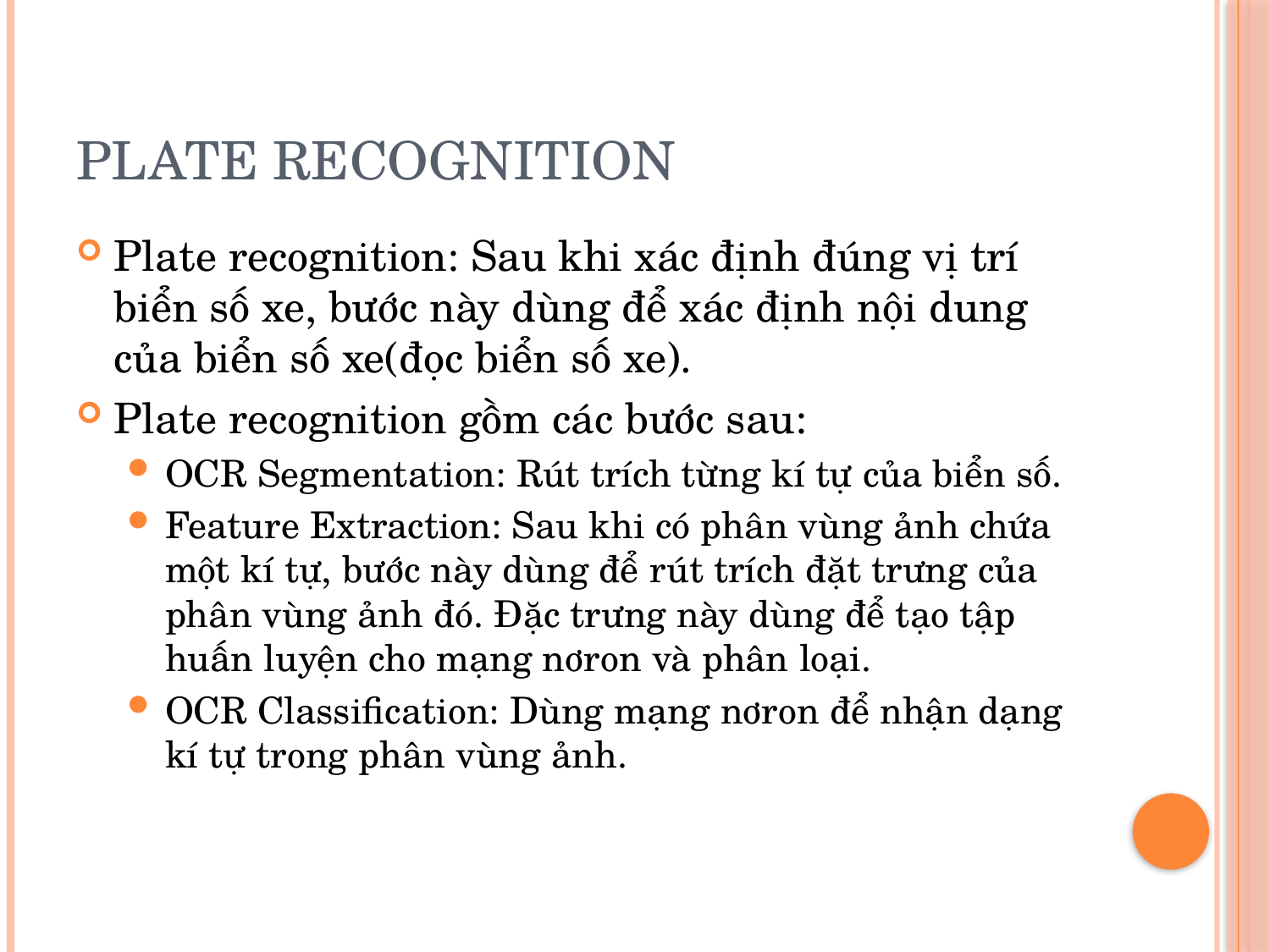

# PlaTE RECOGNITION
Plate recognition: Sau khi xác định đúng vị trí biển số xe, bước này dùng để xác định nội dung của biển số xe(đọc biển số xe).
Plate recognition gồm các bước sau:
OCR Segmentation: Rút trích từng kí tự của biển số.
Feature Extraction: Sau khi có phân vùng ảnh chứa một kí tự, bước này dùng để rút trích đặt trưng của phân vùng ảnh đó. Đặc trưng này dùng để tạo tập huấn luyện cho mạng nơron và phân loại.
OCR Classification: Dùng mạng nơron để nhận dạng kí tự trong phân vùng ảnh.